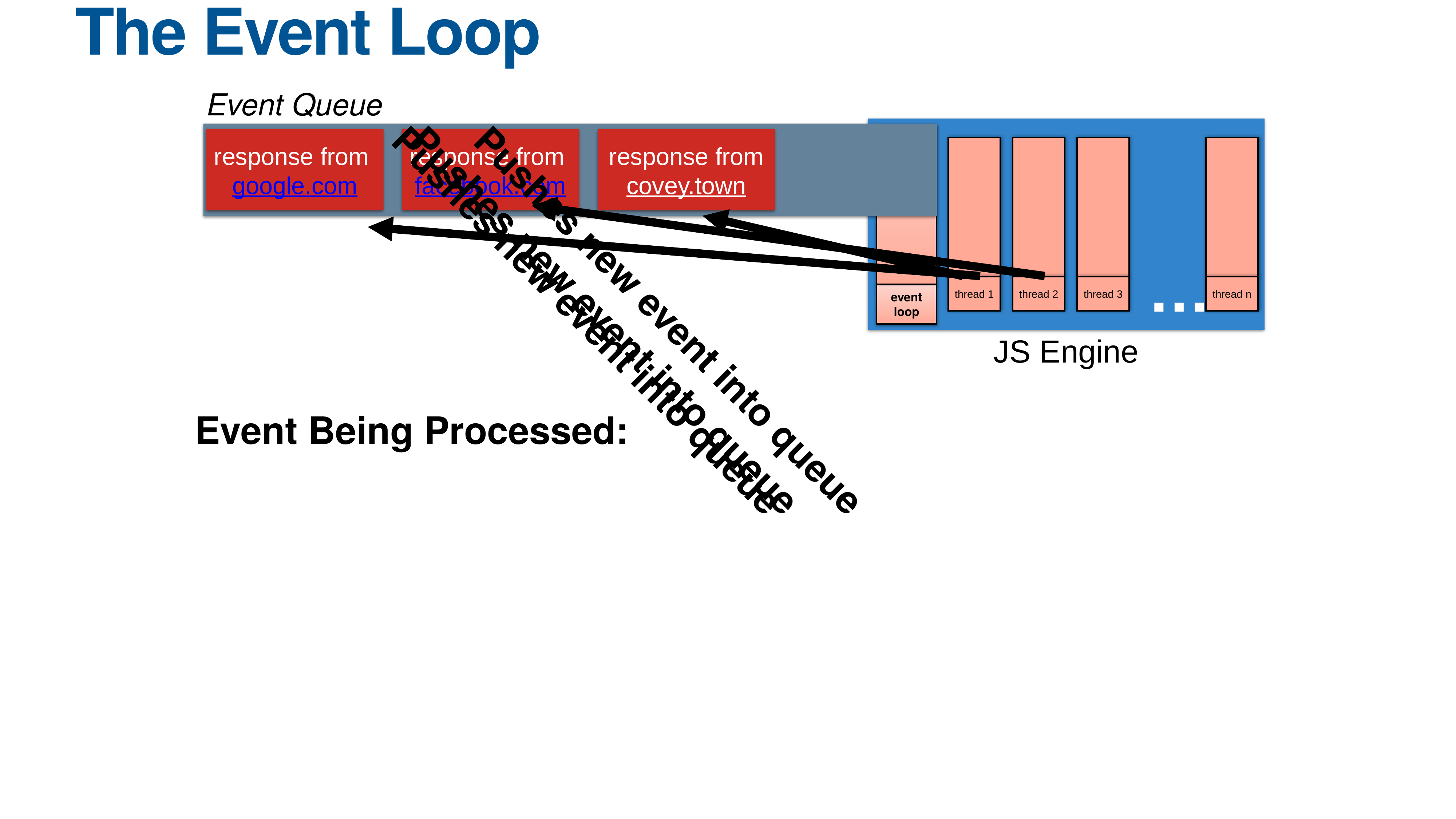

# The Event Loop
Event Queue

thread 1

thread 2

thread 3

thread n
…
JS Engine

event loop
response from google.com
response from facebook.com
response from covey.town

Pushes new event into queue

Pushes new event into queue

Pushes new event into queue
Event Being Processed: